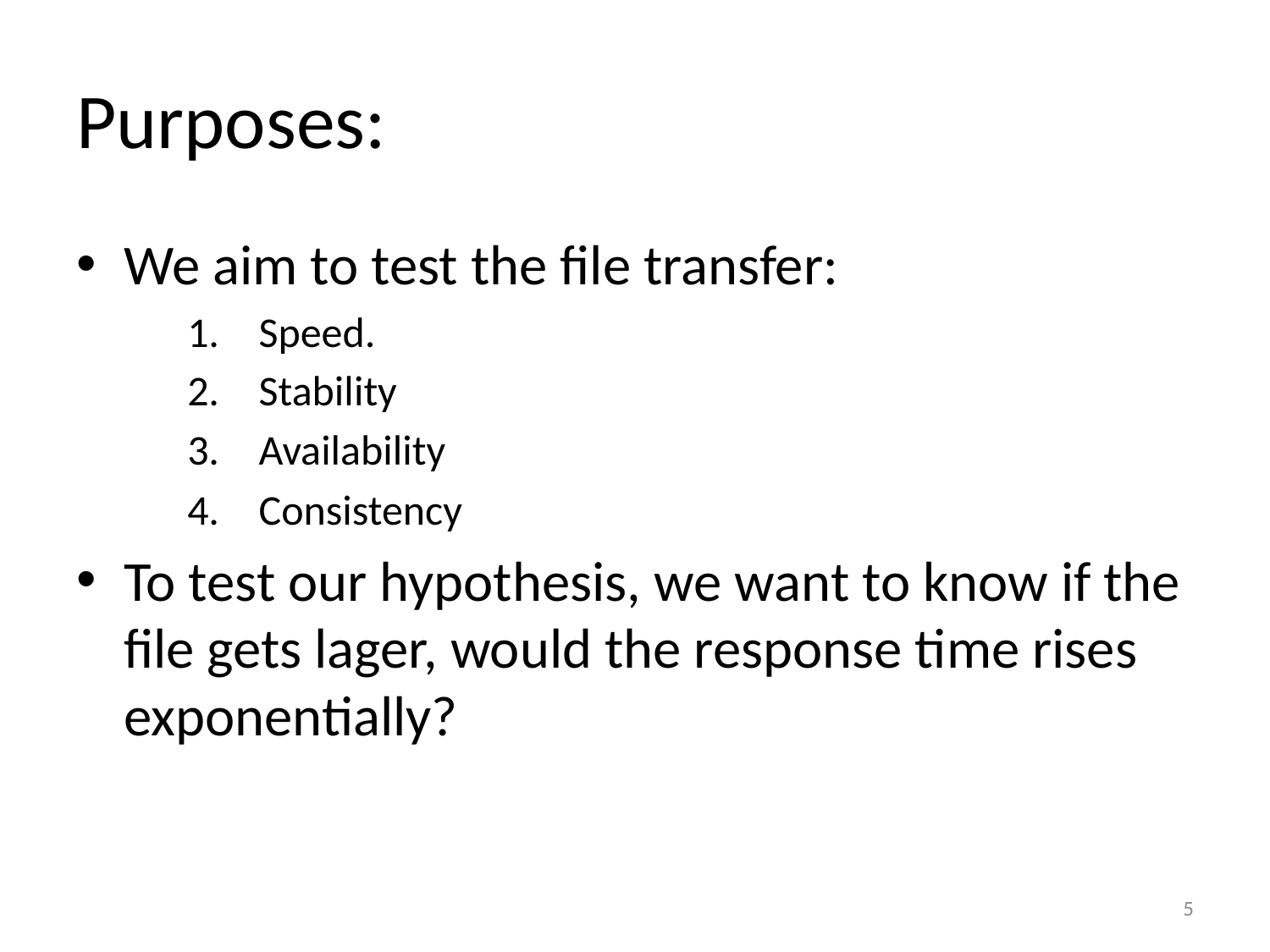

# Purposes:
We aim to test the file transfer:
Speed.
Stability
Availability
Consistency
To test our hypothesis, we want to know if the file gets lager, would the response time rises exponentially?
5